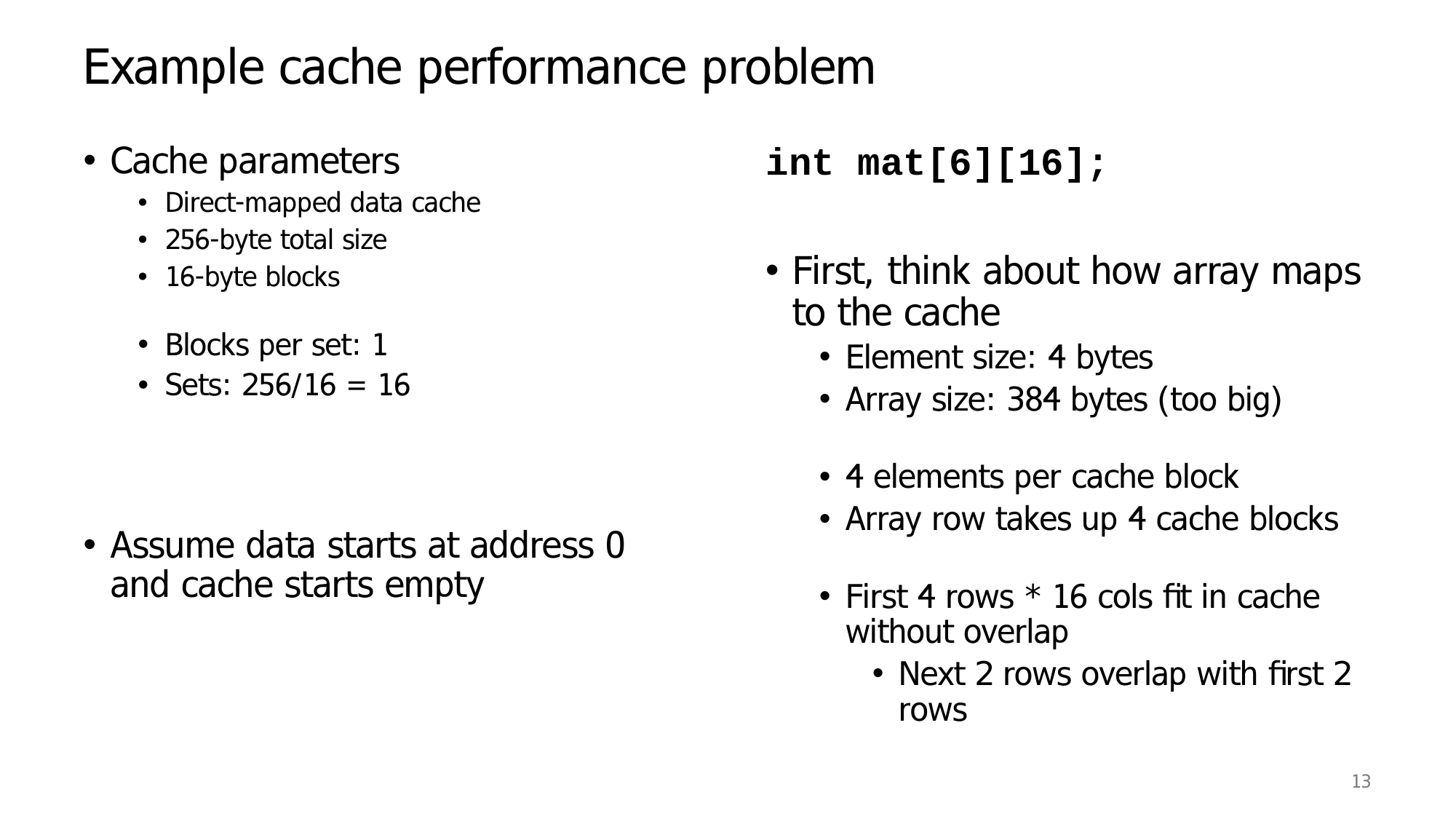

# Example cache performance problem
Cache parameters
Direct-mapped data cache
256-byte total size
16-byte blocks
Blocks per set: 1
Sets: 256/16 = 16

Assume data starts at address 0 and cache starts empty

int mat[6][16];

First, think about how array maps to the cache
Element size: 4 bytes
Array size: 384 bytes (too big)
4 elements per cache block
Array row takes up 4 cache blocks
First 4 rows * 16 cols fit in cache without overlap
Next 2 rows overlap with first 2 rows
13